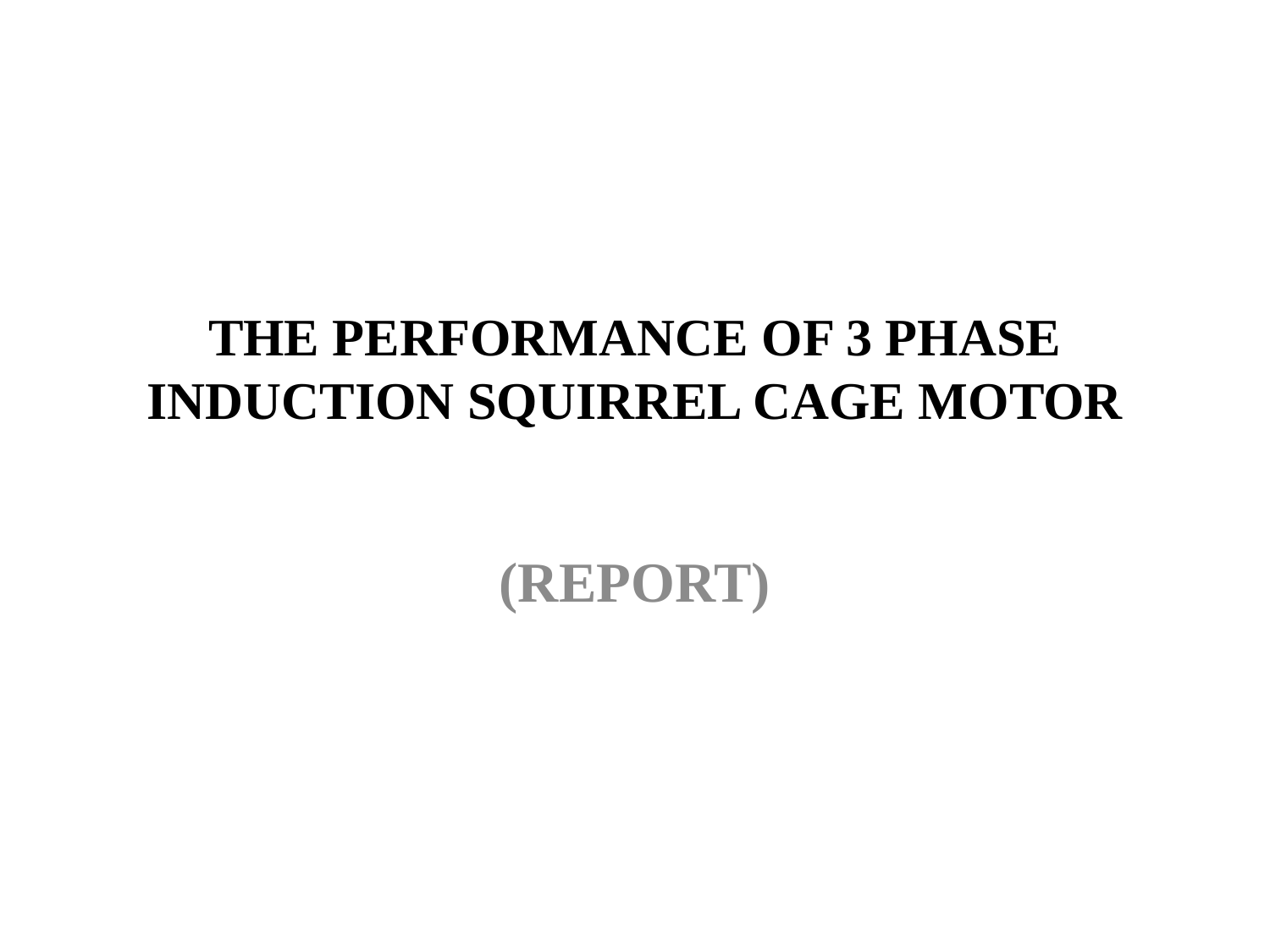

# THE PERFORMANCE OF 3 PHASE INDUCTION SQUIRREL CAGE MOTOR
(REPORT)